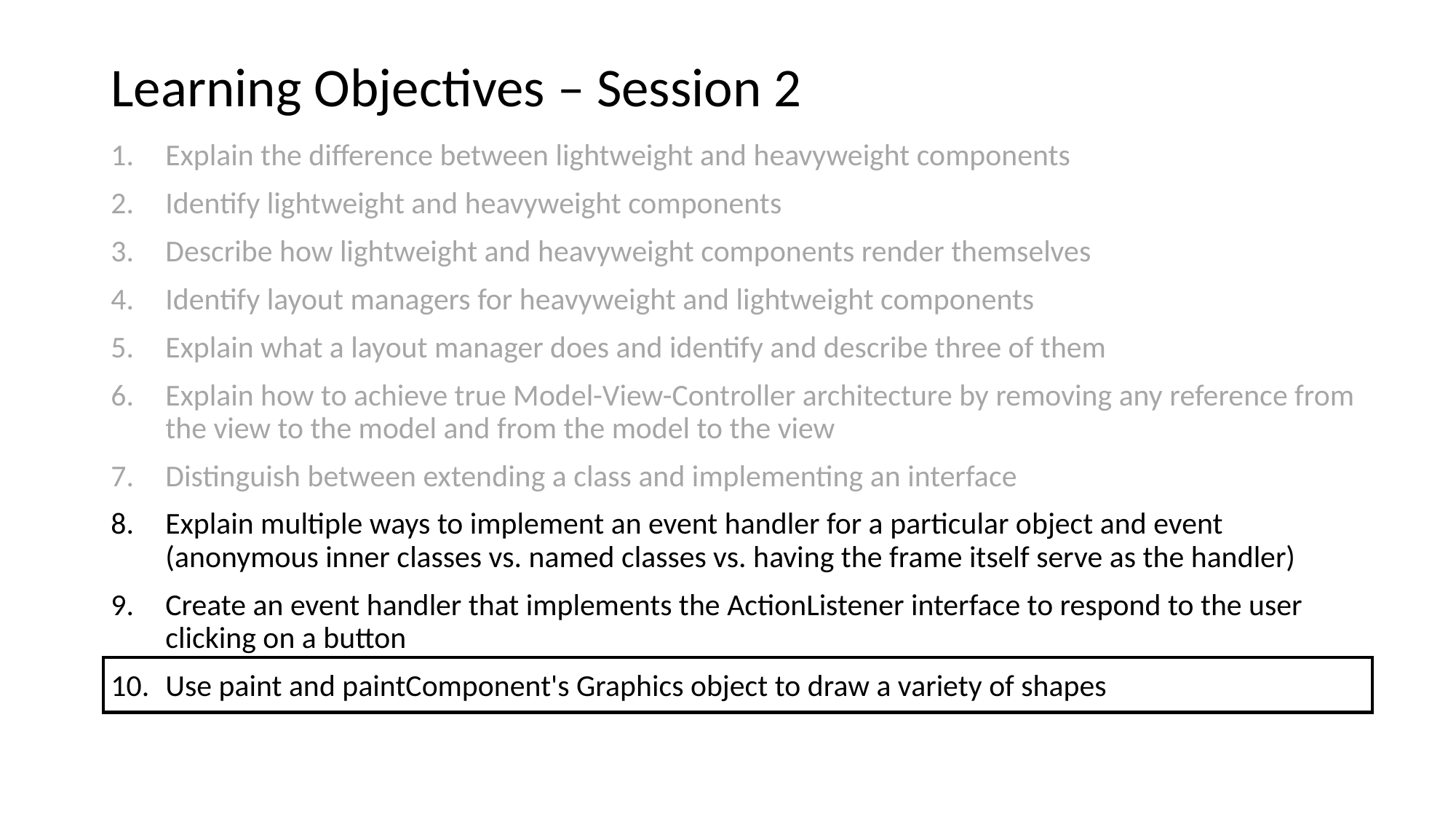

# Learning Objectives – Session 2
Explain the difference between lightweight and heavyweight components
Identify lightweight and heavyweight components
Describe how lightweight and heavyweight components render themselves
Identify layout managers for heavyweight and lightweight components
Explain what a layout manager does and identify and describe three of them
Explain how to achieve true Model-View-Controller architecture by removing any reference from the view to the model and from the model to the view
Distinguish between extending a class and implementing an interface
Explain multiple ways to implement an event handler for a particular object and event (anonymous inner classes vs. named classes vs. having the frame itself serve as the handler)
Create an event handler that implements the ActionListener interface to respond to the user clicking on a button
Use paint and paintComponent's Graphics object to draw a variety of shapes